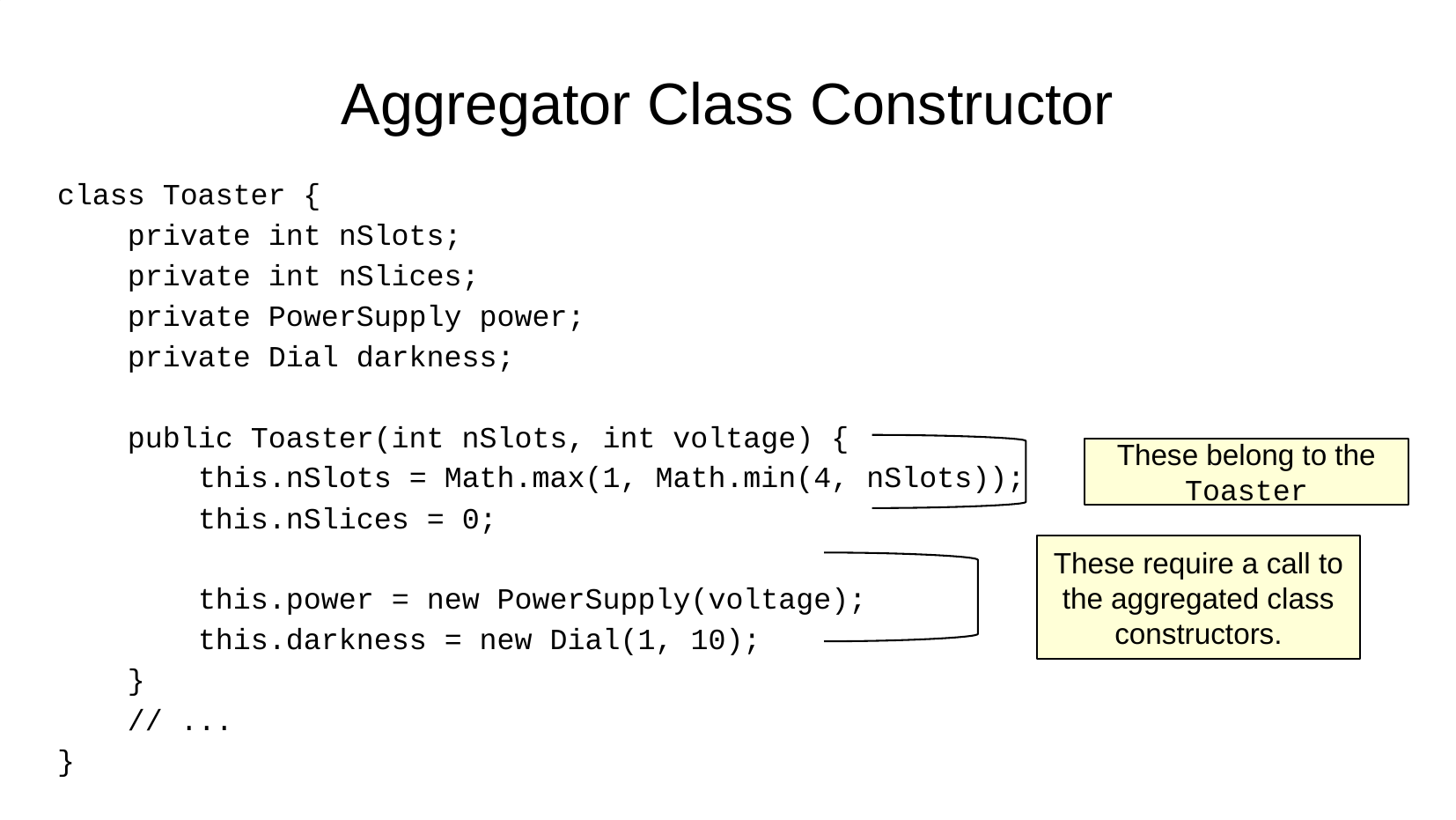

Aggregator Class Constructor
class Toaster {
    private int nSlots;
    private int nSlices;
    private PowerSupply power;
    private Dial darkness;

    public Toaster(int nSlots, int voltage) {
        this.nSlots = Math.max(1, Math.min(4, nSlots));
        this.nSlices = 0;

        this.power = new PowerSupply(voltage);
        this.darkness = new Dial(1, 10);
    }
    // ...
}

These belong to the
Toaster
These require a call to
the aggregated class
constructors.